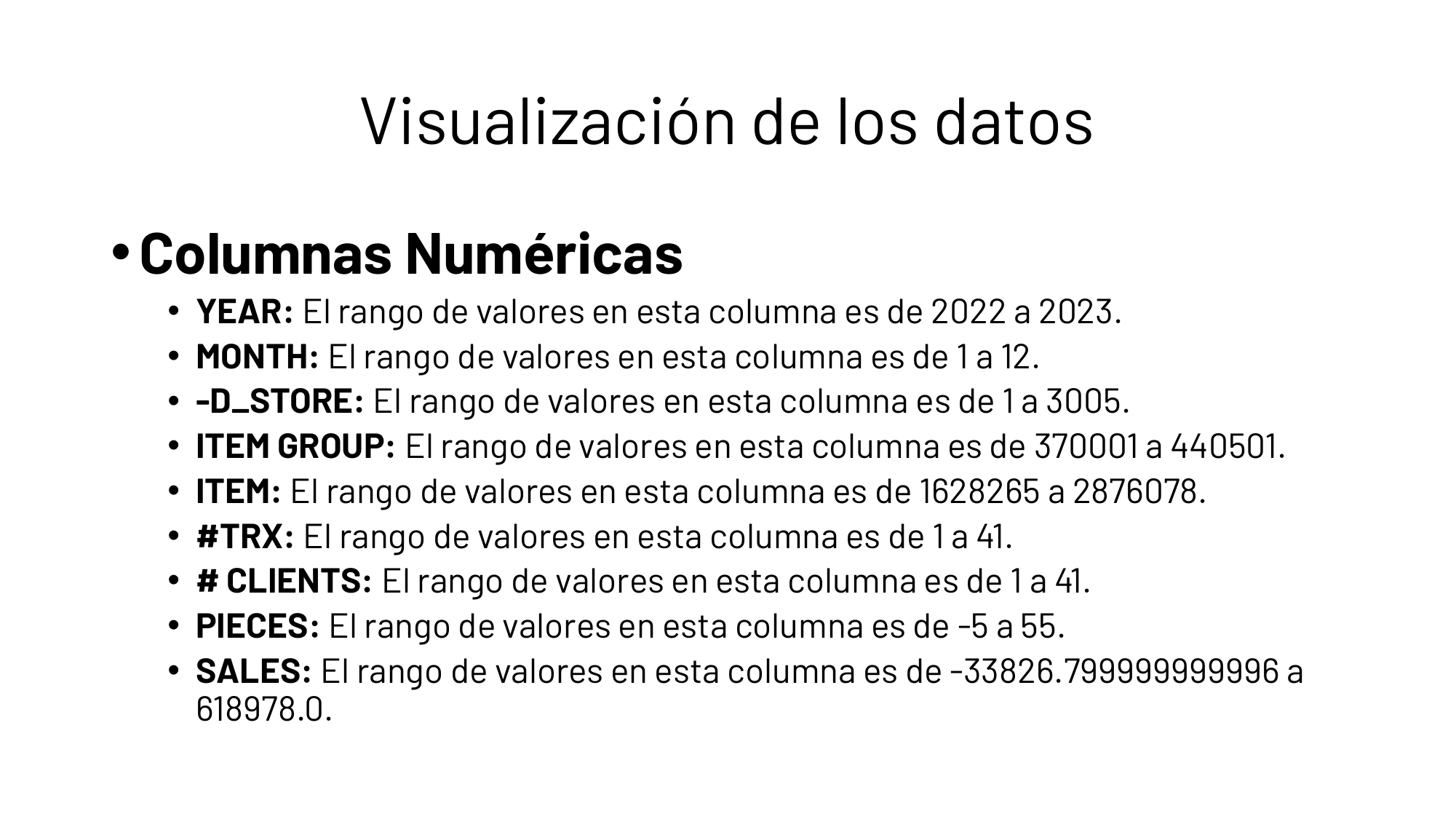

# Visualización de los datos
Columnas Numéricas
YEAR: El rango de valores en esta columna es de 2022 a 2023.
MONTH: El rango de valores en esta columna es de 1 a 12.
-D_STORE: El rango de valores en esta columna es de 1 a 3005.
ITEM GROUP: El rango de valores en esta columna es de 370001 a 440501.
ITEM: El rango de valores en esta columna es de 1628265 a 2876078.
#TRX: El rango de valores en esta columna es de 1 a 41.
# CLIENTS: El rango de valores en esta columna es de 1 a 41.
PIECES: El rango de valores en esta columna es de -5 a 55.
SALES: El rango de valores en esta columna es de -33826.799999999996 a 618978.0.